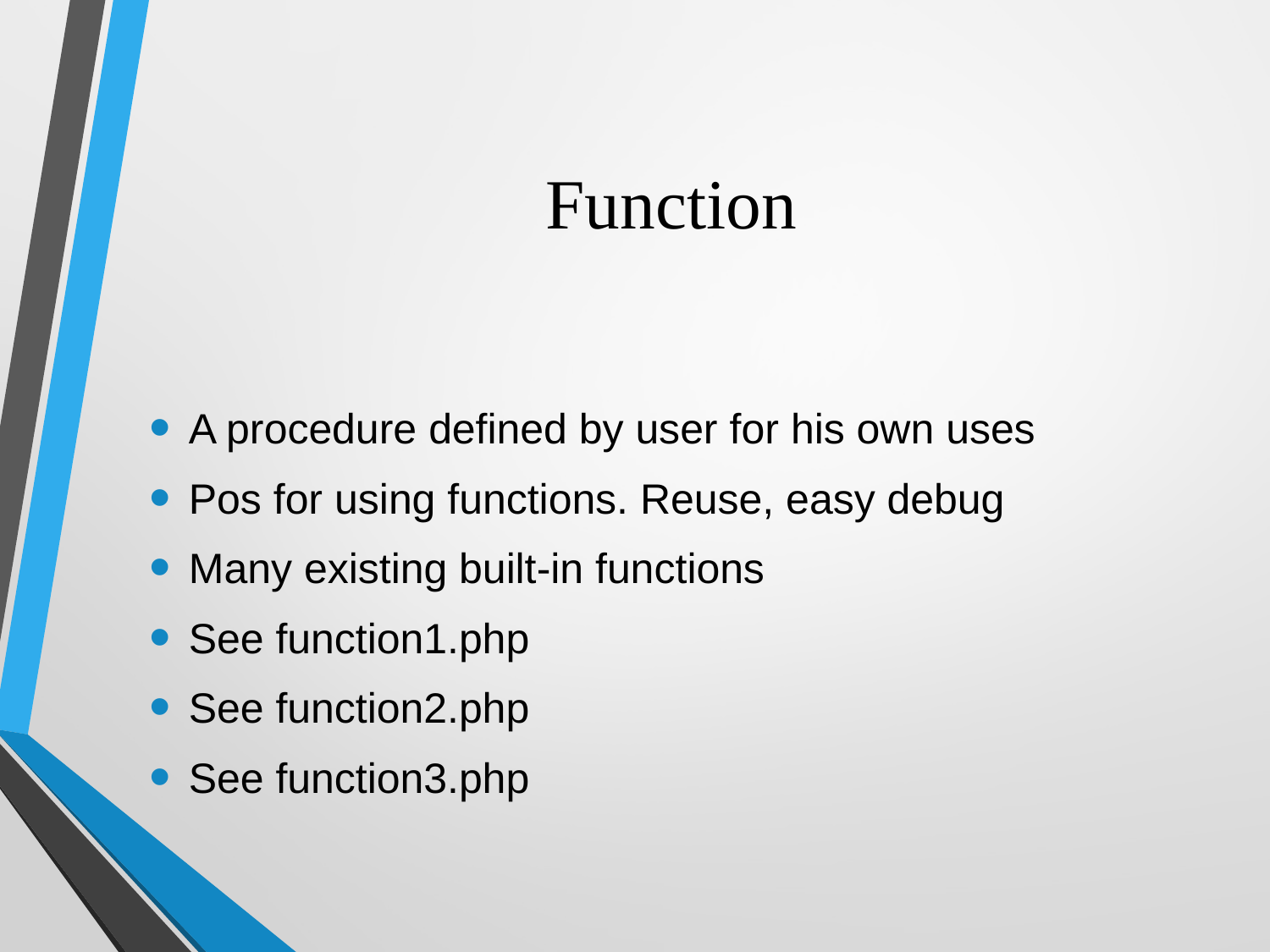

# Function
A procedure defined by user for his own uses
Pos for using functions. Reuse, easy debug
Many existing built-in functions
See function1.php
See function2.php
See function3.php